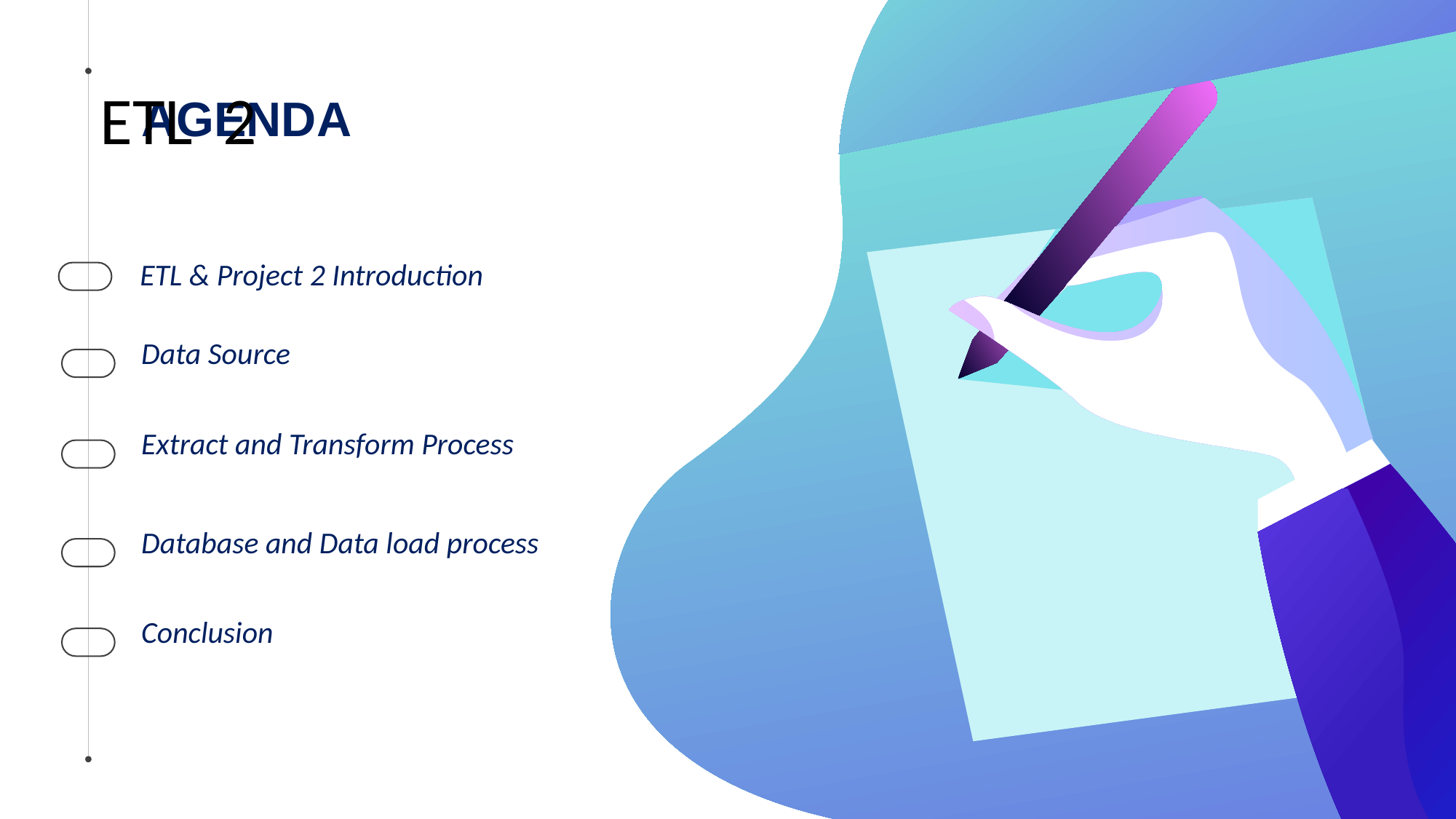

# ETL  2

AGENDA
ETL & Project 2 Introduction

Data Source

Extract and Transform Process

Database and Data load process

Conclusion